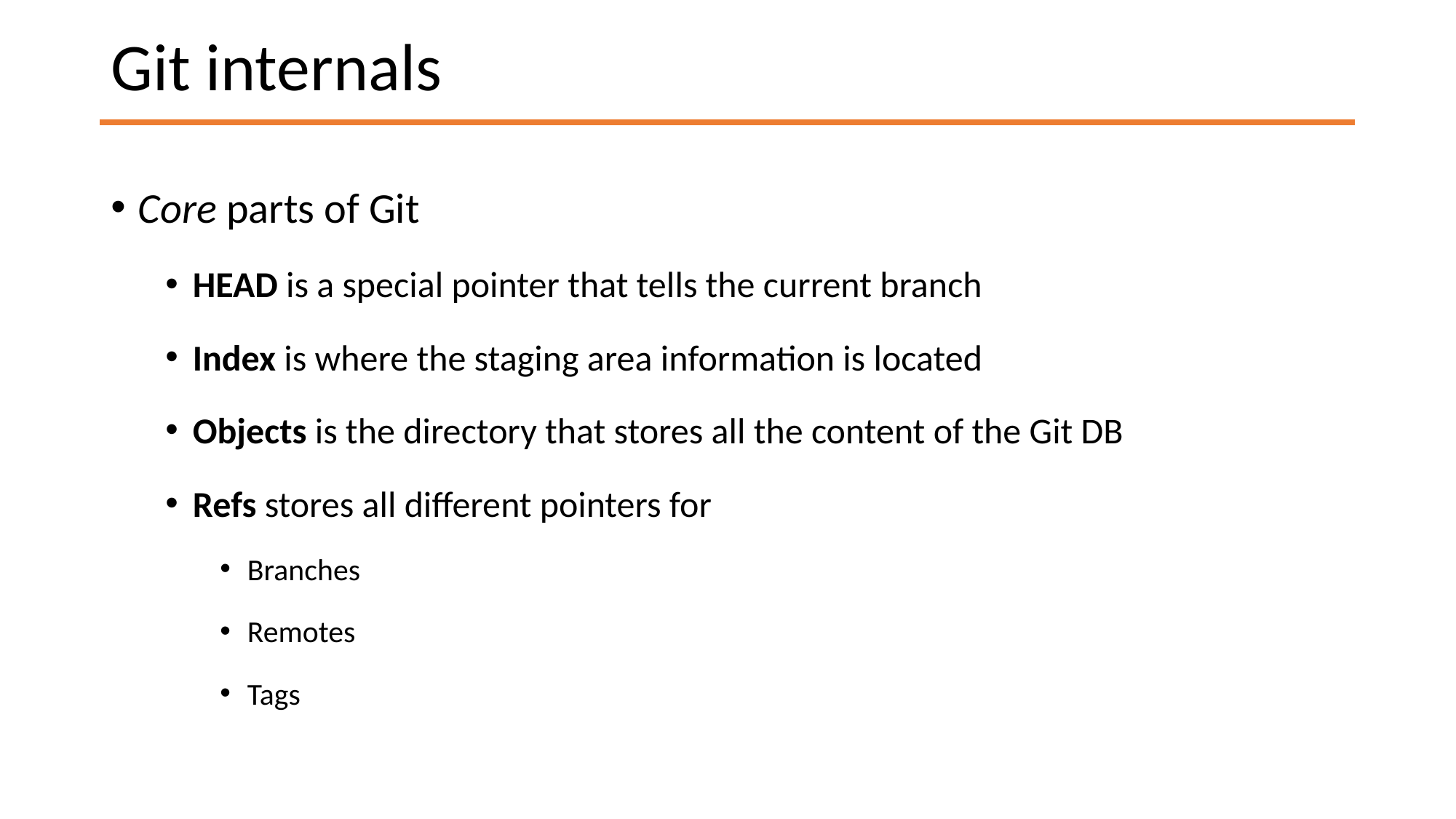

# Git internals
Core parts of Git
HEAD is a special pointer that tells the current branch
Index is where the staging area information is located
Objects is the directory that stores all the content of the Git DB
Refs stores all different pointers for
Branches
Remotes
Tags